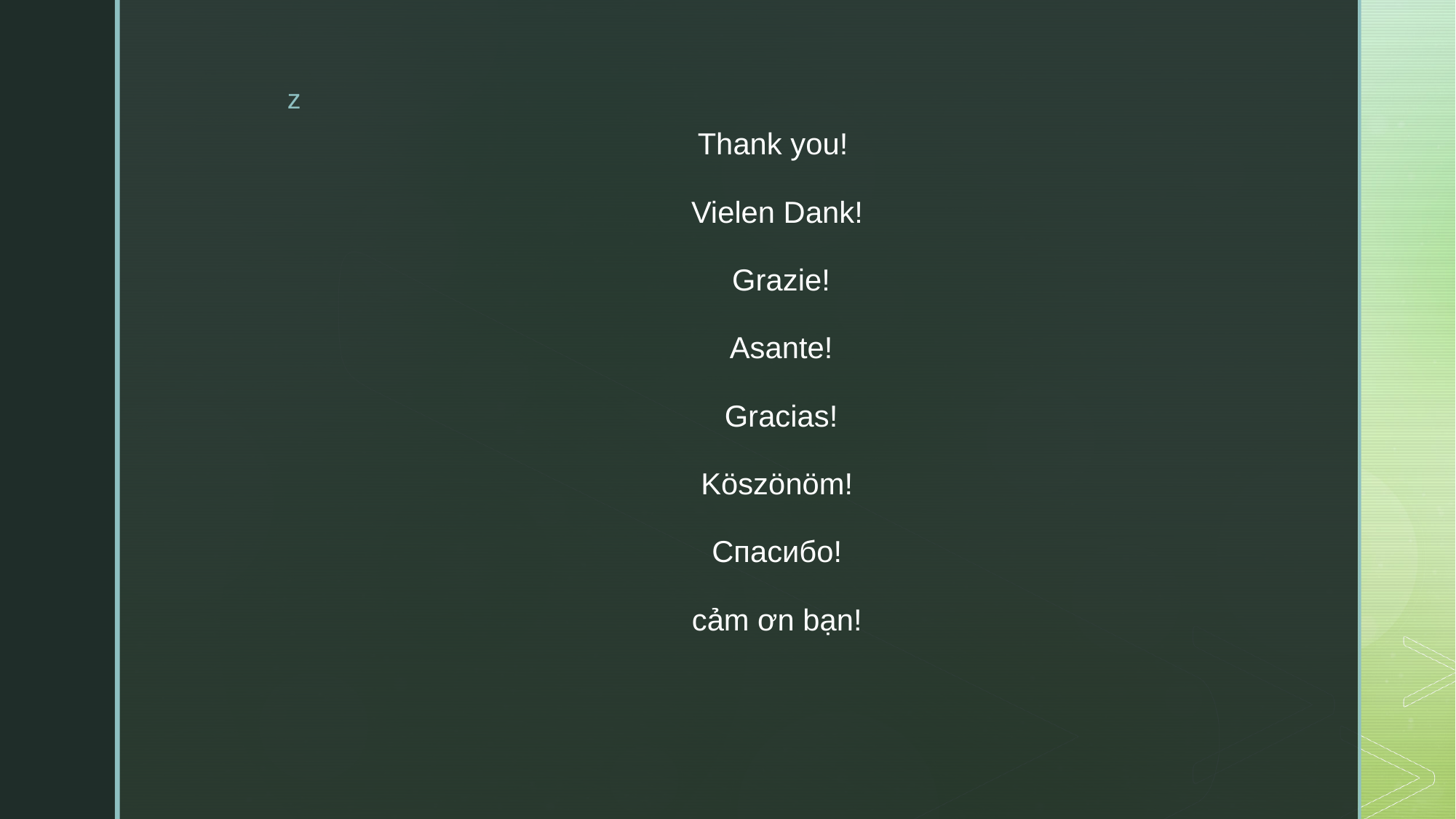

Thank you!
Vielen Dank!
 Grazie!
 Asante!
 Gracias!
Köszönöm!
Спасибо!
cảm ơn bạn!